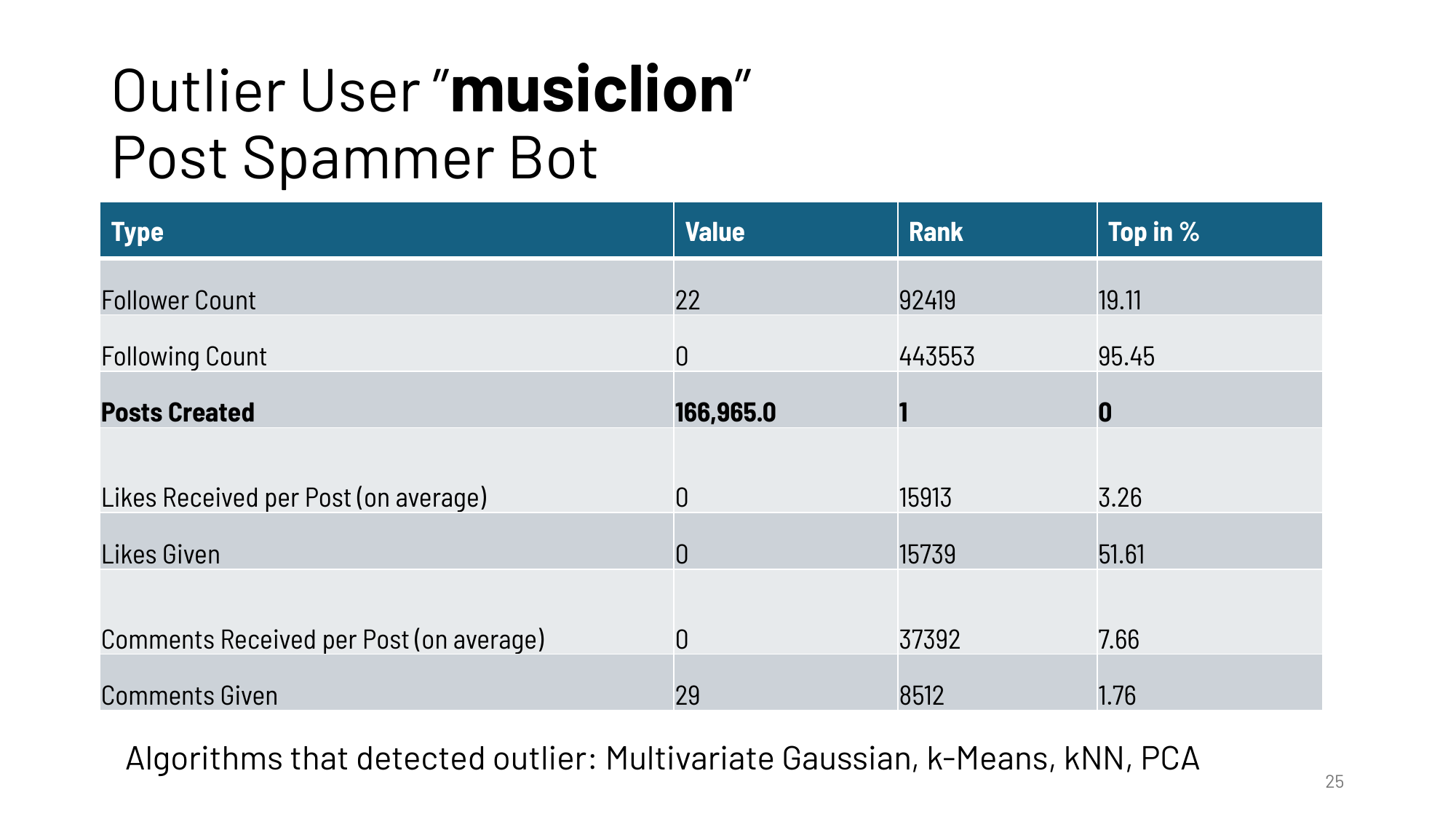

# Outlier User ”musiclion” Post Spammer Bot
| Type | Value | Rank | Top in % |
| --- | --- | --- | --- |
| Follower Count | 22 | 92419 | 19.11 |
| Following Count | 0 | 443553 | 95.45 |
| Posts Created | 166,965.0 | 1 | 0 |
| Likes Received per Post (on average) | 0 | 15913 | 3.26 |
| Likes Given | 0 | 15739 | 51.61 |
| Comments Received per Post (on average) | 0 | 37392 | 7.66 |
| Comments Given | 29 | 8512 | 1.76 |
Algorithms that detected outlier: Multivariate Gaussian, k-Means, kNN, PCA
25